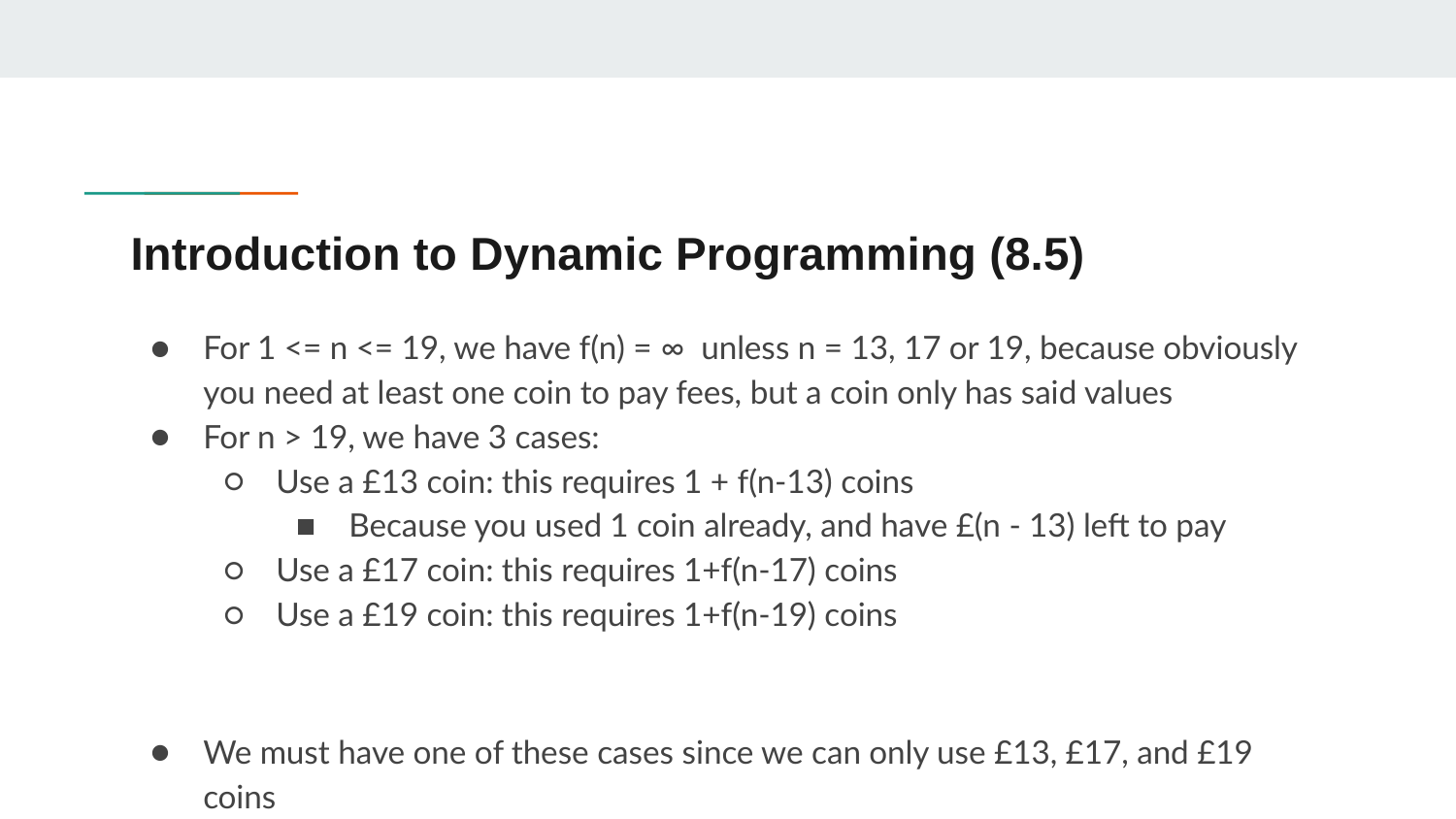

# Introduction to Dynamic Programming (8.5)
For 1 <= n <= 19, we have f(n) = ∞  unless n = 13, 17 or 19, because obviously you need at least one coin to pay fees, but a coin only has said values
For n > 19, we have 3 cases:
Use a £13 coin: this requires 1 + f(n-13) coins
Because you used 1 coin already, and have £(n - 13) left to pay
Use a £17 coin: this requires 1+f(n-17) coins
Use a £19 coin: this requires 1+f(n-19) coins

We must have one of these cases since we can only use £13, £17, and £19 coins
If all cases give an answer of ∞, then we cannot make n from these coins